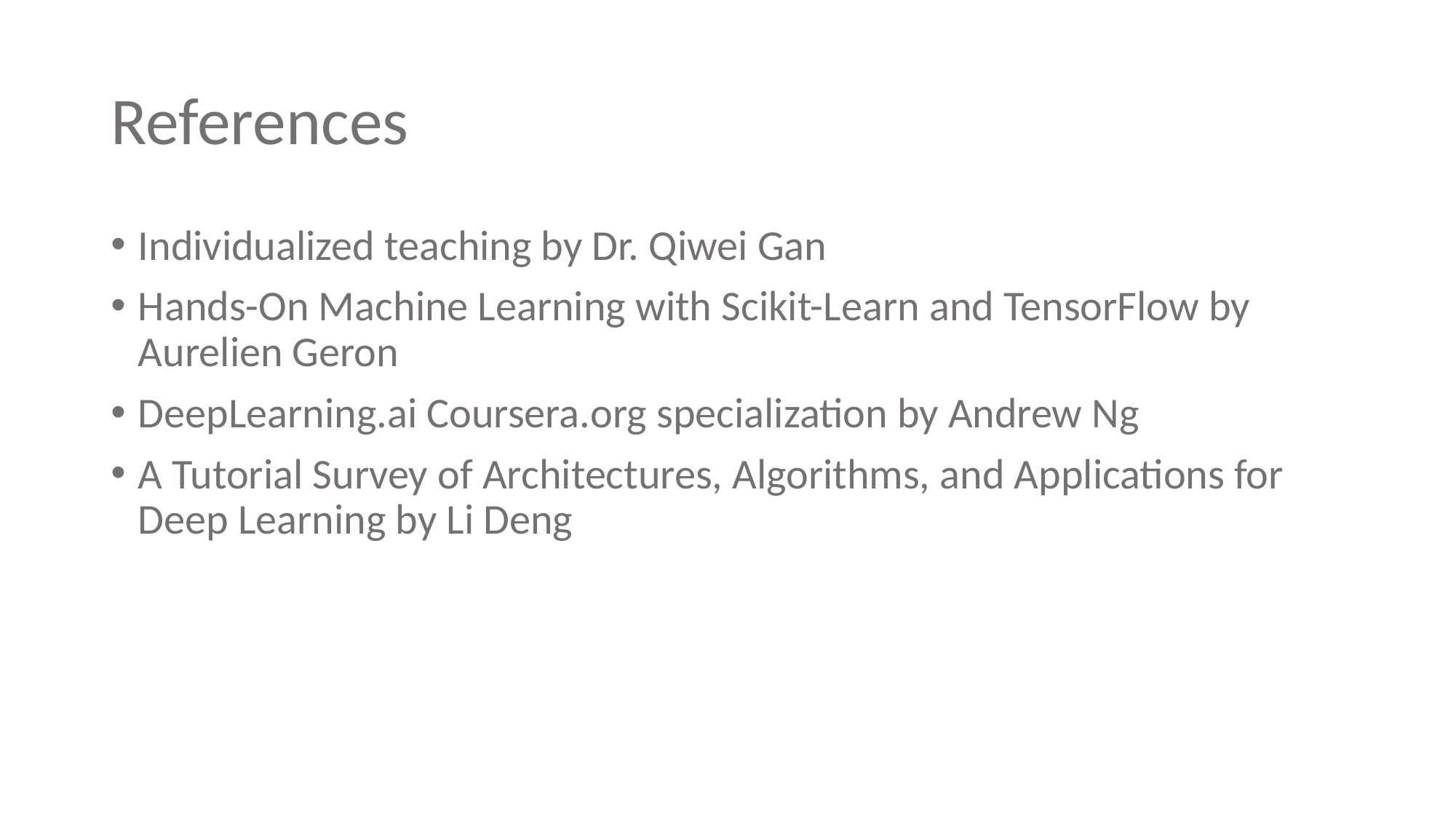

# References
Individualized teaching by Dr. Qiwei Gan
Hands-On Machine Learning with Scikit-Learn and TensorFlow by Aurelien Geron
DeepLearning.ai Coursera.org specialization by Andrew Ng
A Tutorial Survey of Architectures, Algorithms, and Applications for Deep Learning by Li Deng